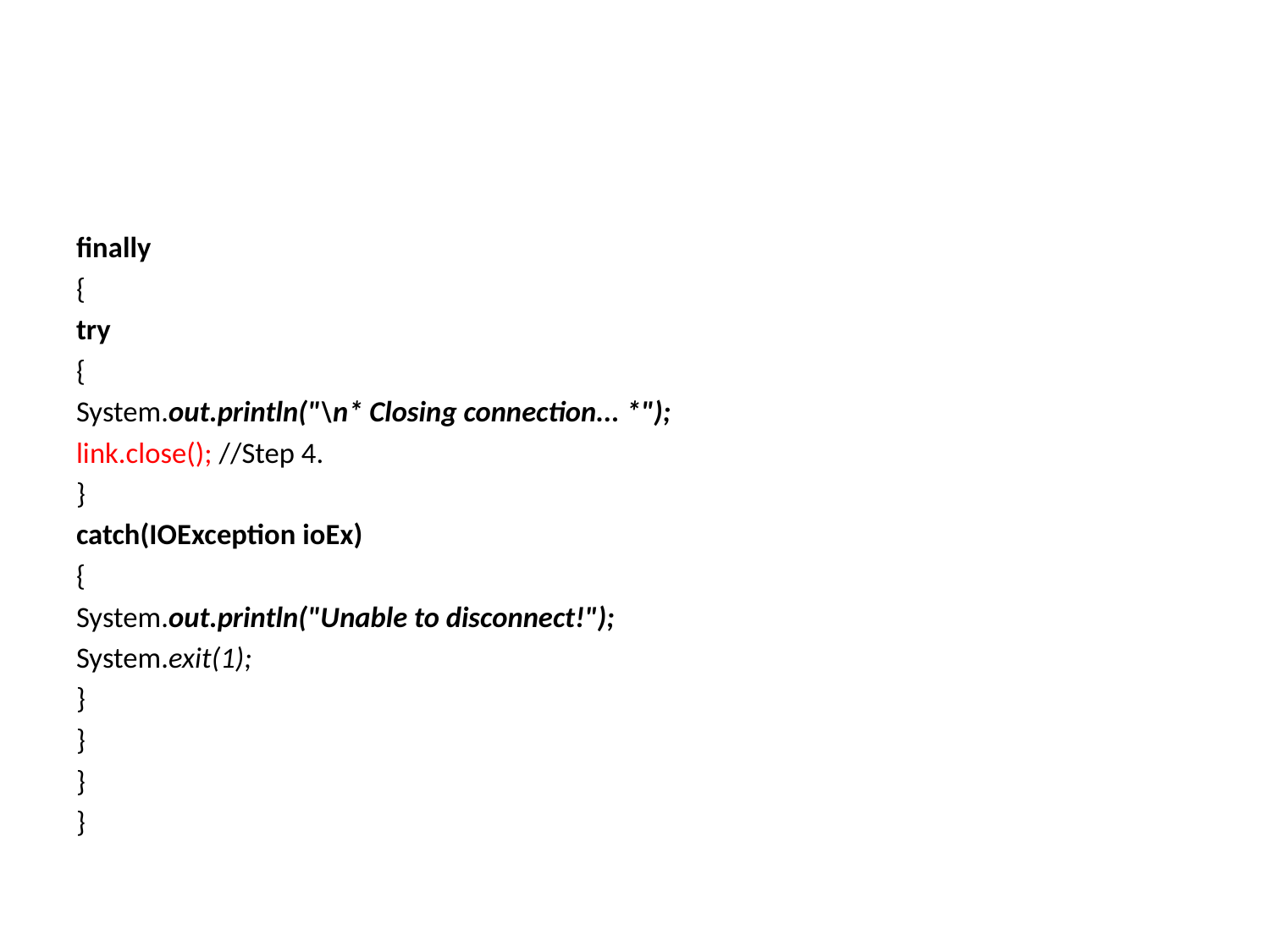

#
finally
{
try
{
System.out.println("\n* Closing connection... *");
link.close(); //Step 4.
}
catch(IOException ioEx)
{
System.out.println("Unable to disconnect!");
System.exit(1);
}
}
}
}